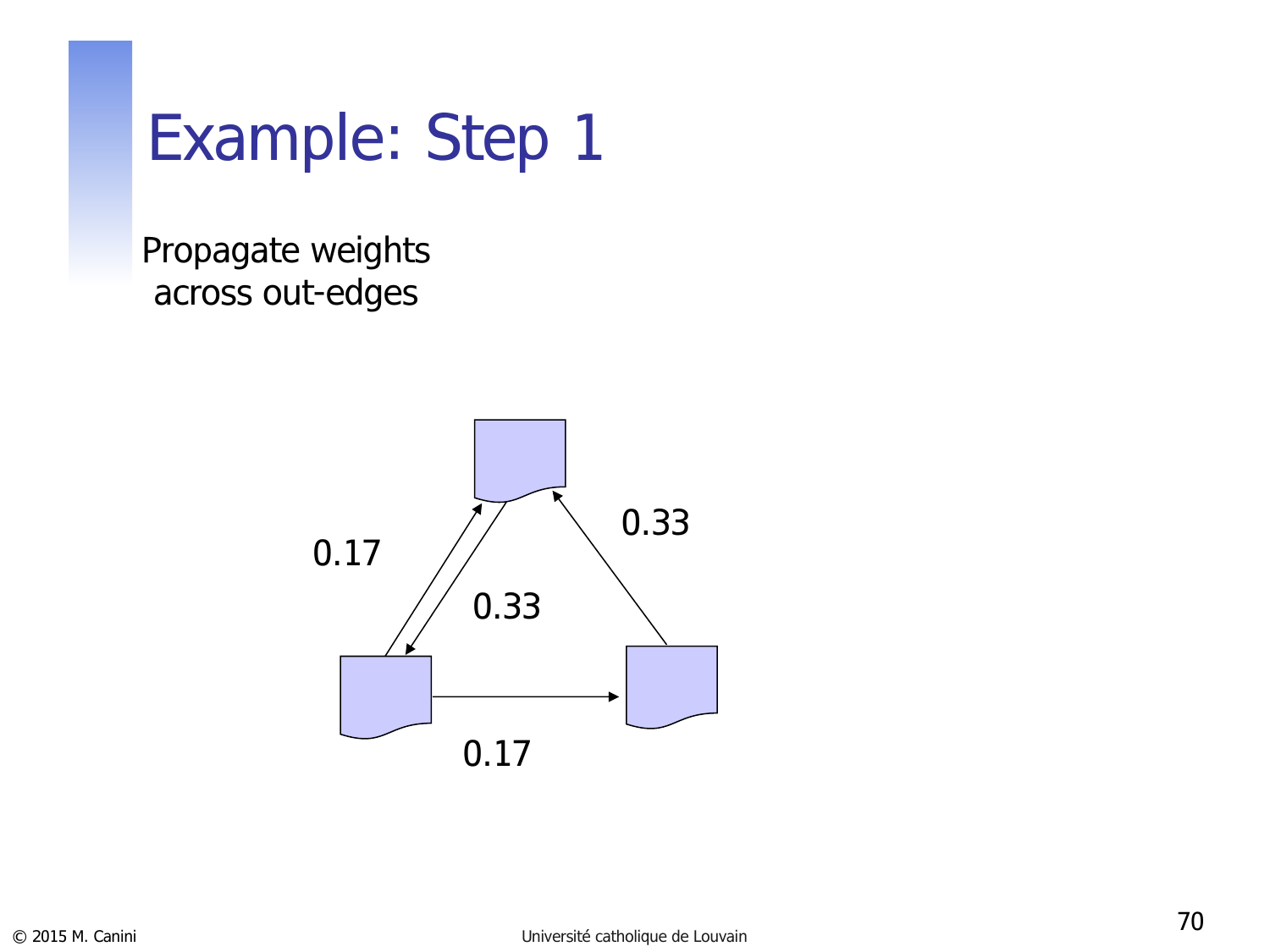

# Example: Step 1
Propagate weights
across out-edges

0.33

0.17
0.33

0.17
70
Université catholique de Louvain